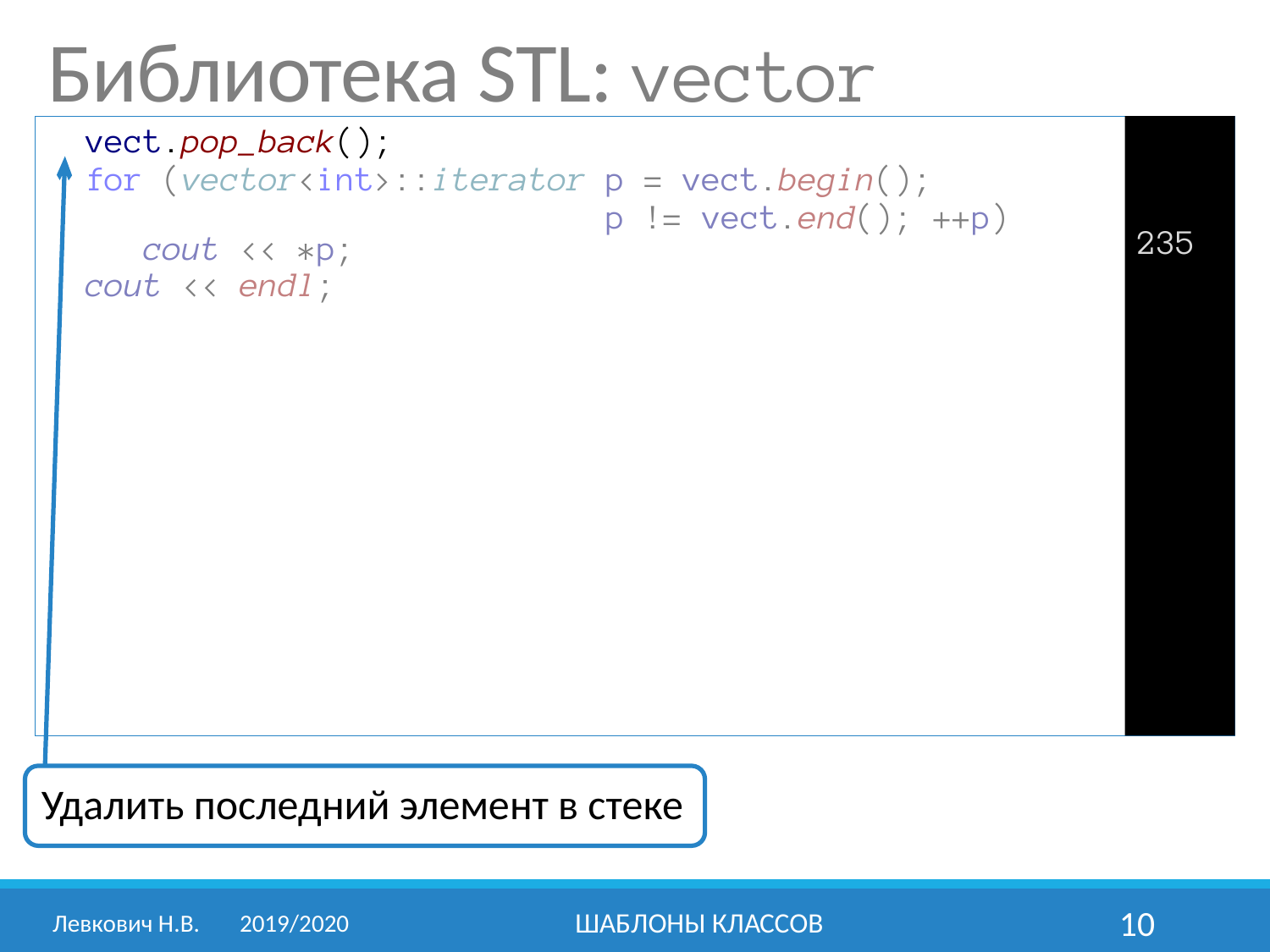

Библиотека STL: vector
  vect.pop_back();
  for (vector<int>::iterator p = vect.begin();
                             p != vect.end(); ++p)
     cout << *p;
  cout << endl;

235

Удалить последний элемент в стеке
Левкович Н.В. 	2019/2020
Шаблоны классов
10